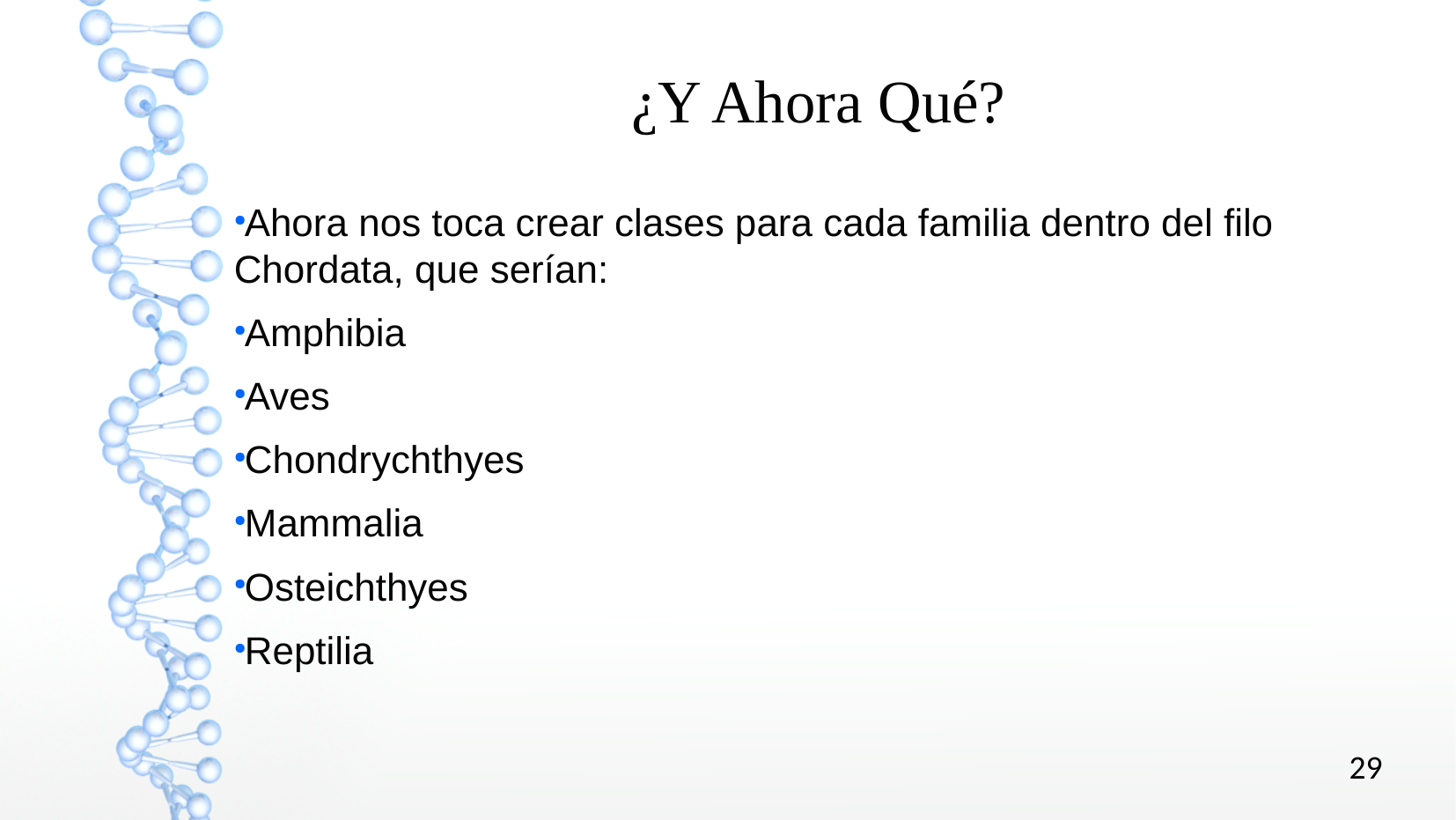

¿Y Ahora Qué?
Ahora nos toca crear clases para cada familia dentro del filo Chordata, que serían:
Amphibia
Aves
Chondrychthyes
Mammalia
Osteichthyes
Reptilia
29